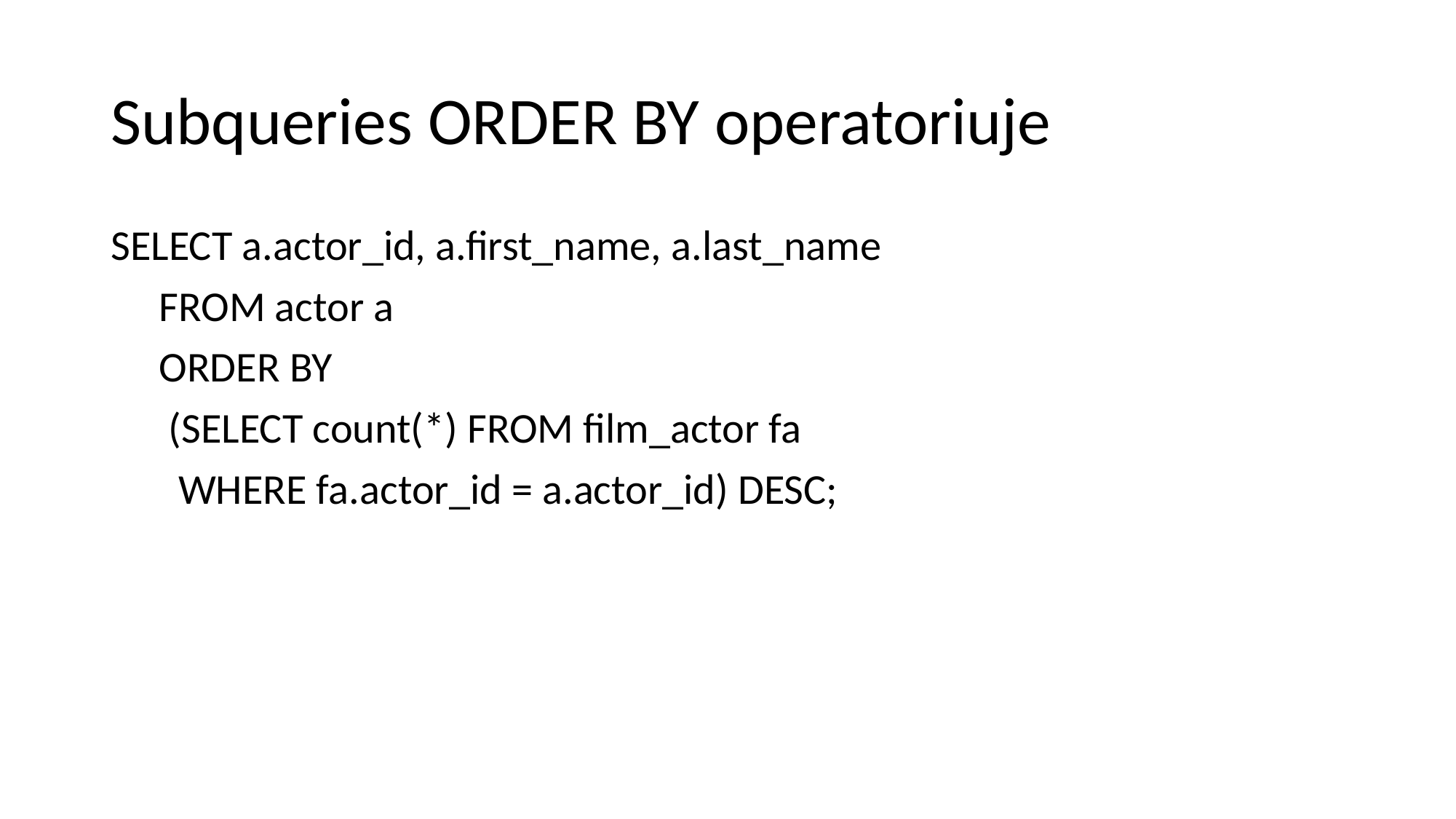

# Subqueries ORDER BY operatoriuje
SELECT a.actor_id, a.first_name, a.last_name
     FROM actor a
     ORDER BY
      (SELECT count(*) FROM film_actor fa
       WHERE fa.actor_id = a.actor_id) DESC;